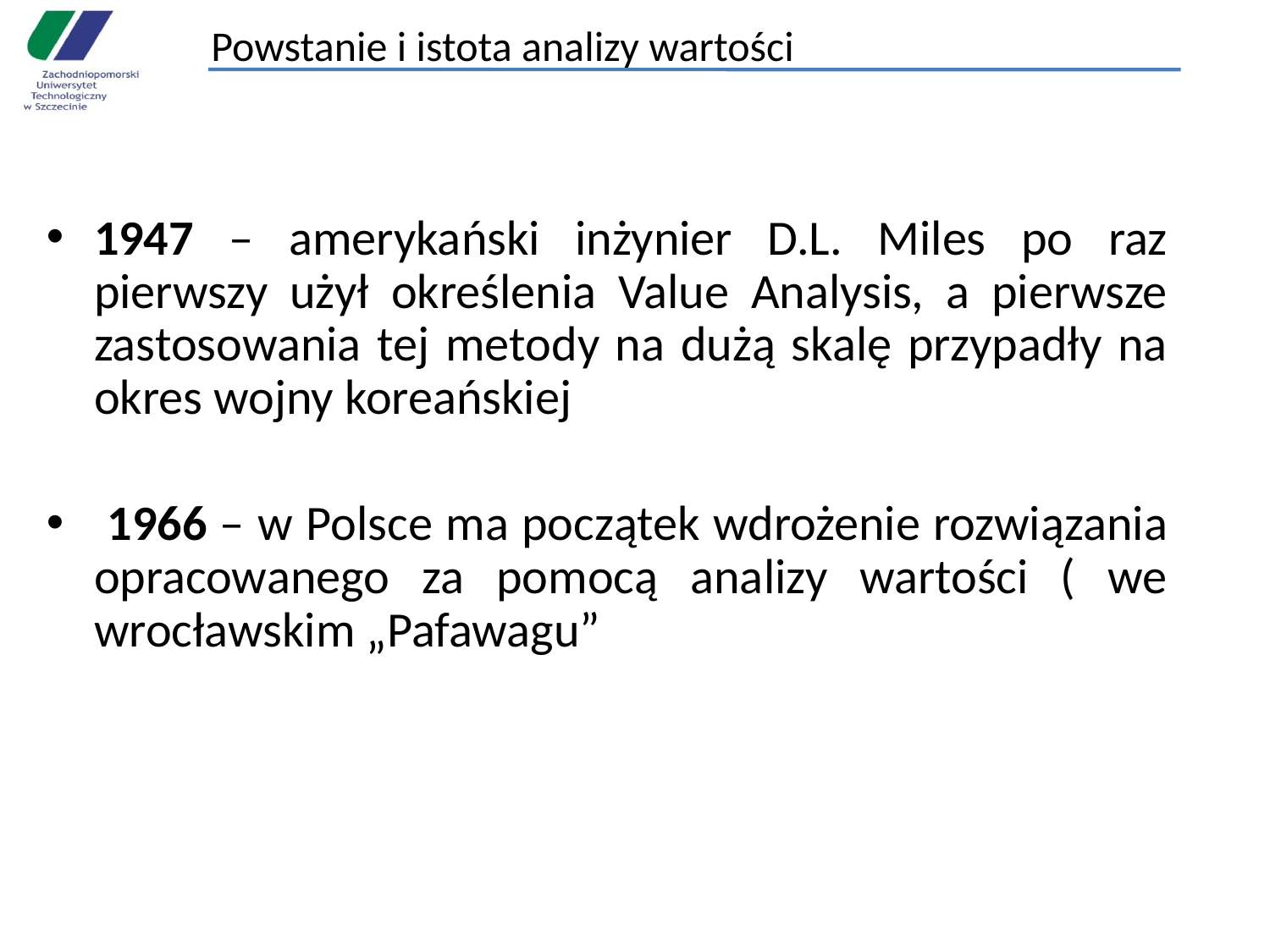

# Powstanie i istota analizy wartości
1947 – amerykański inżynier D.L. Miles po raz pierwszy użył określenia Value Analysis, a pierwsze zastosowania tej metody na dużą skalę przypadły na okres wojny koreańskiej

 1966 – w Polsce ma początek wdrożenie rozwiązania opracowanego za pomocą analizy wartości ( we wrocławskim „Pafawagu”